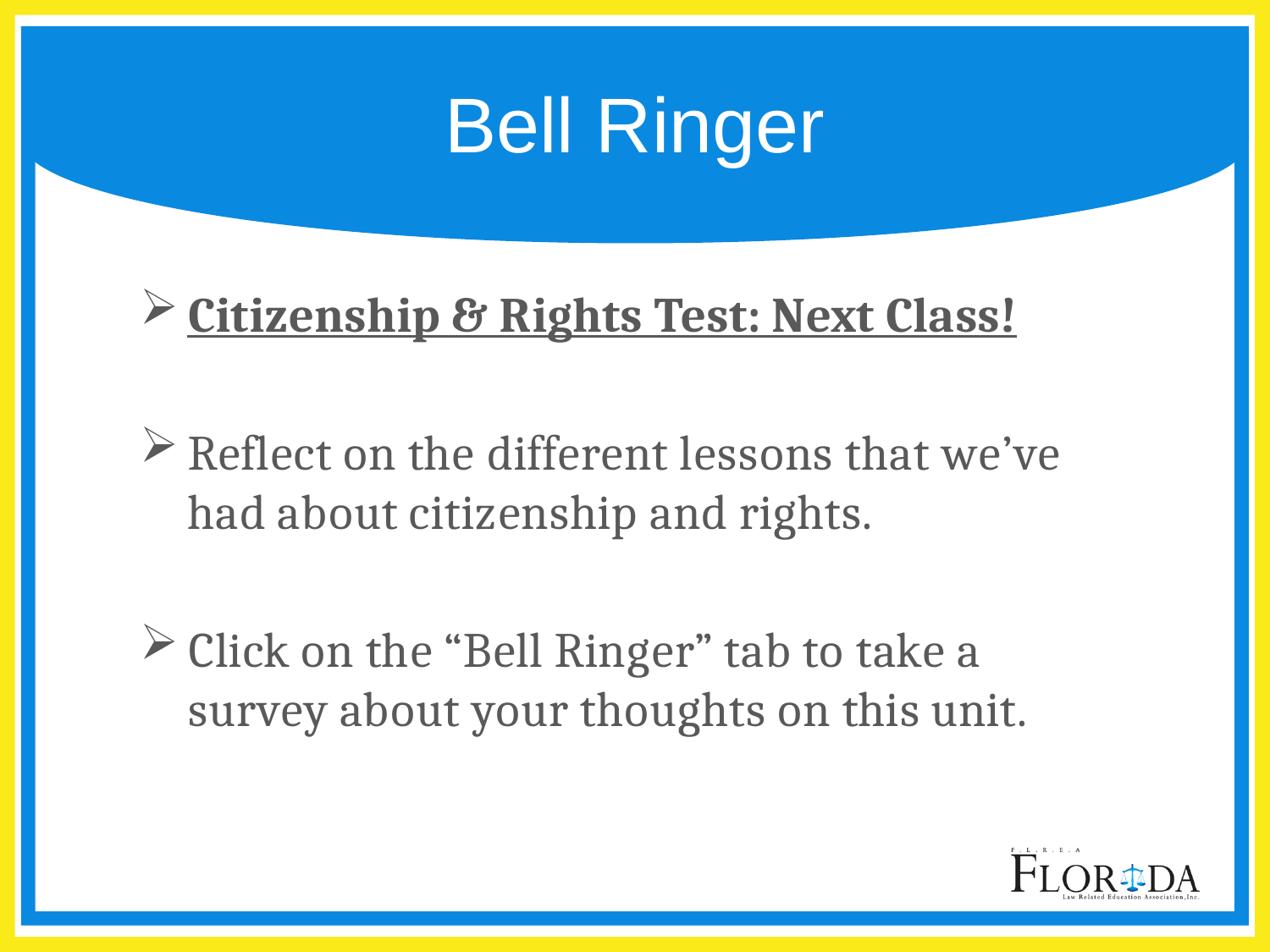

# Bell Ringer
Citizenship & Rights Test: Next Class!

Reflect on the different lessons that we’ve had about citizenship and rights.

Click on the “Bell Ringer” tab to take a survey about your thoughts on this unit.